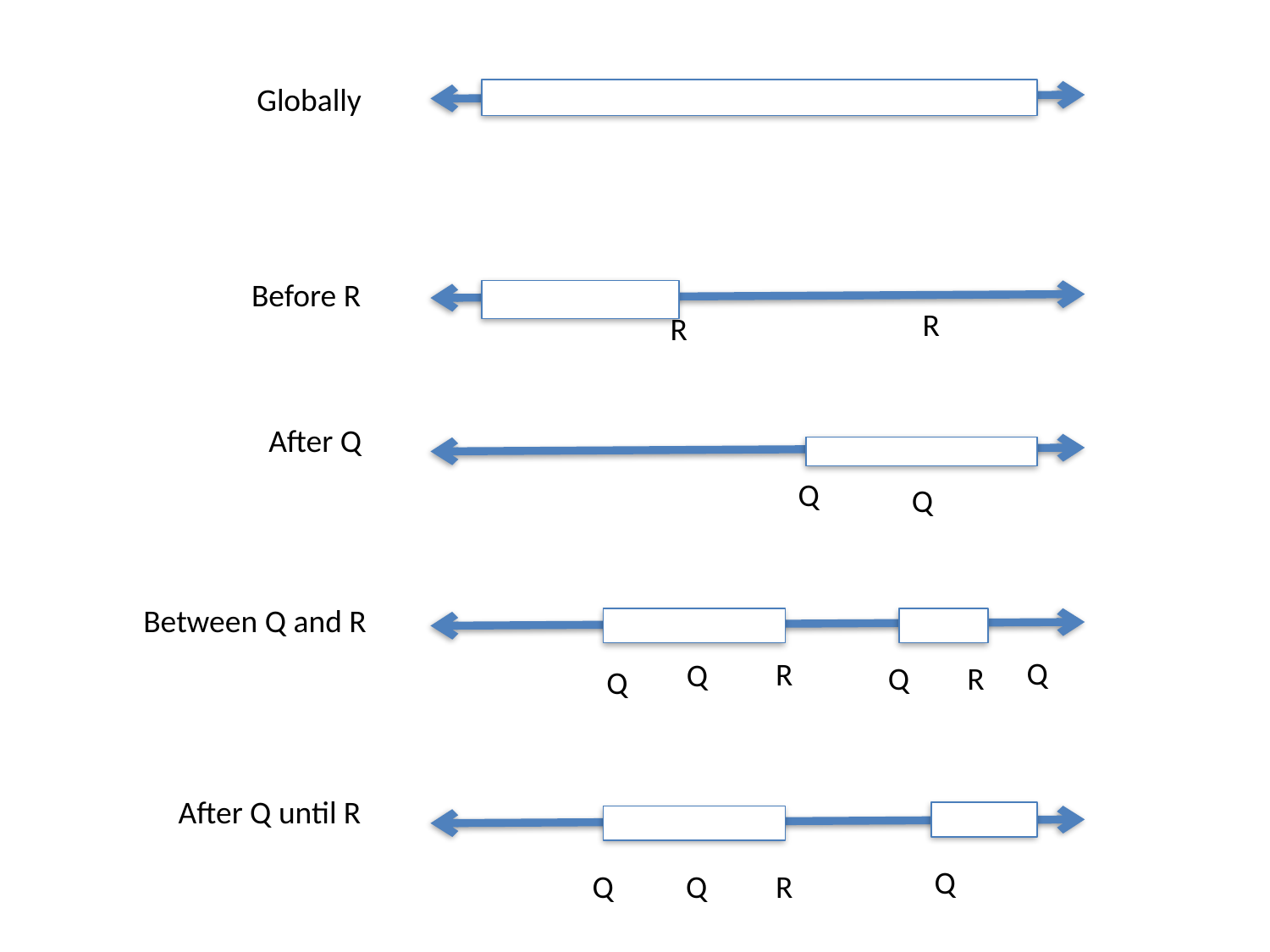

#
Globally

Before R

R
R
After Q

Q
Q
Between Q and R

Q
R
Q
Q
R
Q
After Q until R

Q
Q
Q
R